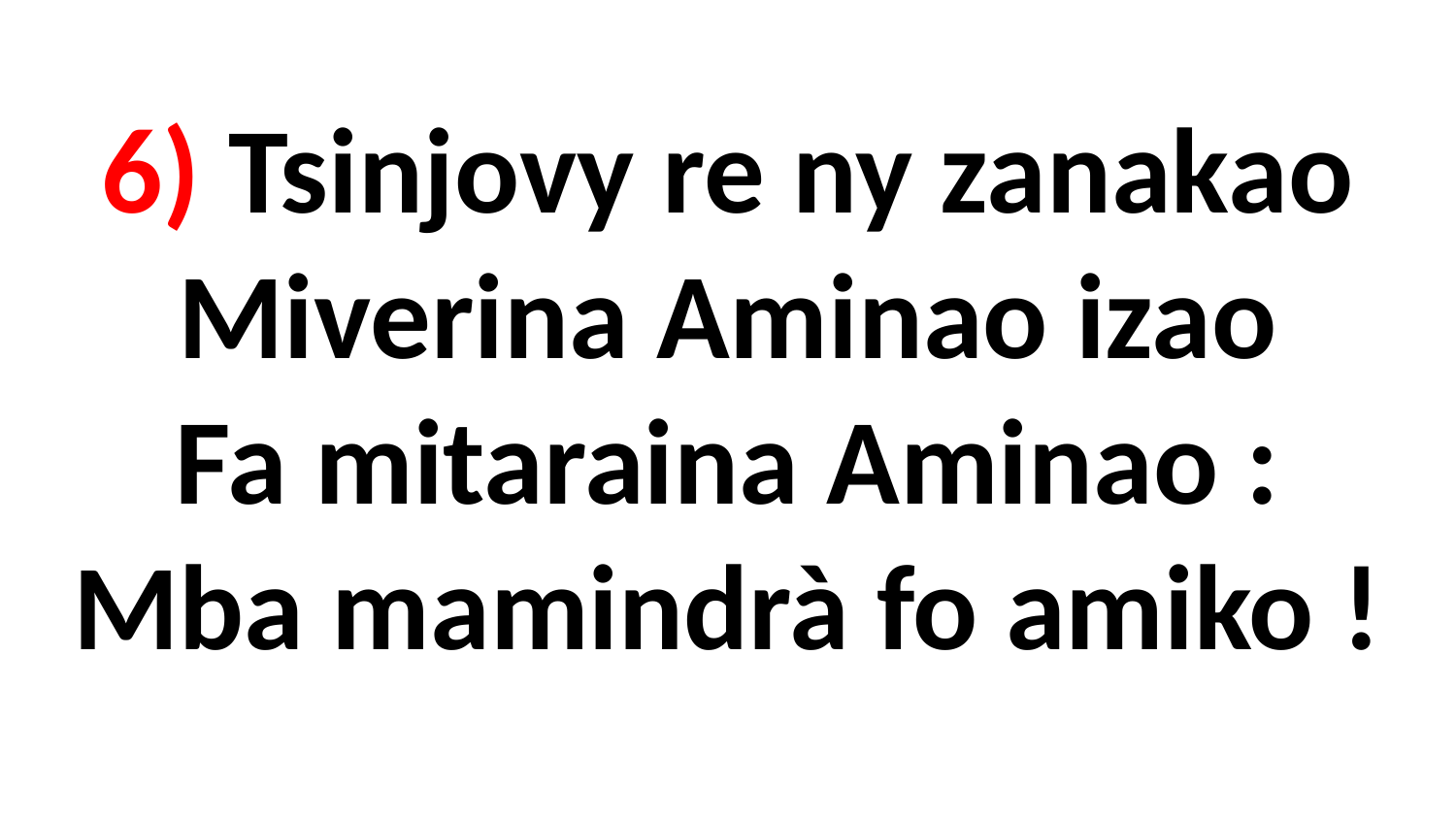

# 6) Tsinjovy re ny zanakao Miverina Aminao izao Fa mitaraina Aminao : Mba mamindrà fo amiko !